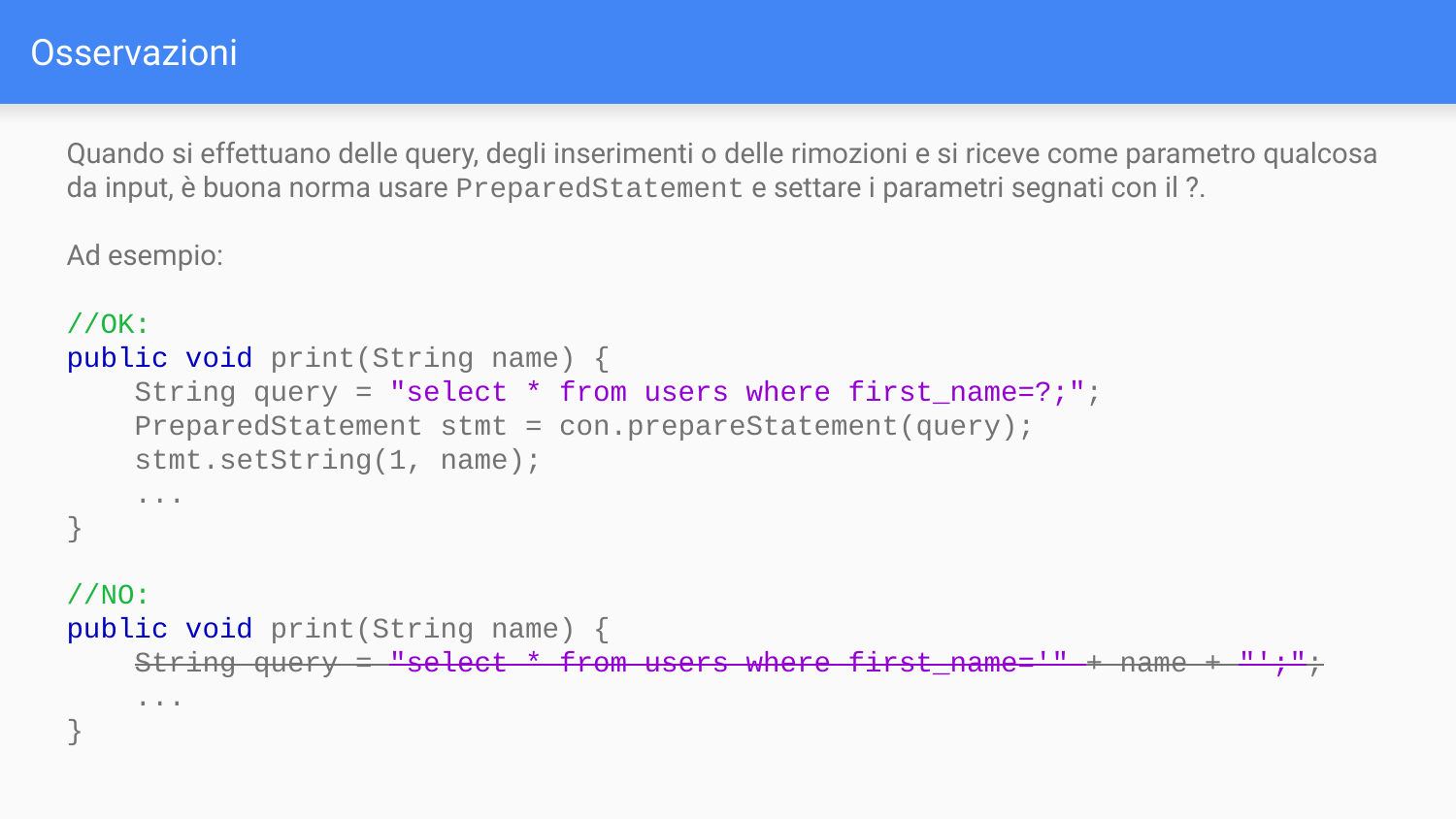

# Osservazioni
Quando si effettuano delle query, degli inserimenti o delle rimozioni e si riceve come parametro qualcosa da input, è buona norma usare PreparedStatement e settare i parametri segnati con il ?.

Ad esempio:

//OK:
public void print(String name) {
    String query = "select * from users where first_name=?;";
    PreparedStatement stmt = con.prepareStatement(query);
    stmt.setString(1, name);
    ...
}

//NO:
public void print(String name) {
    String query = "select * from users where first_name='" + name + "';";
    ...
}